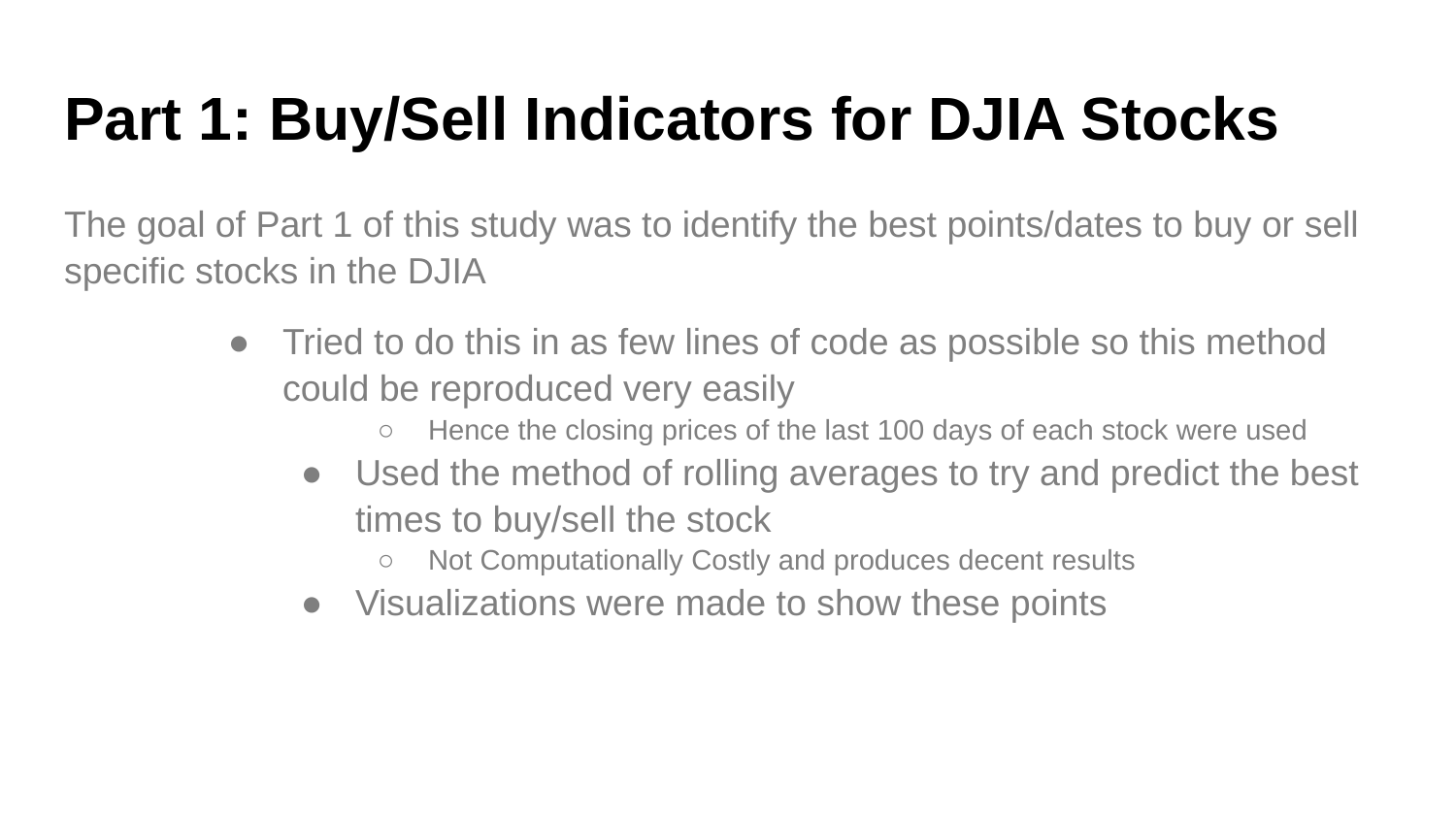

# Part 1: Buy/Sell Indicators for DJIA Stocks
The goal of Part 1 of this study was to identify the best points/dates to buy or sell specific stocks in the DJIA
Tried to do this in as few lines of code as possible so this method could be reproduced very easily
Hence the closing prices of the last 100 days of each stock were used
Used the method of rolling averages to try and predict the best times to buy/sell the stock
Not Computationally Costly and produces decent results
Visualizations were made to show these points